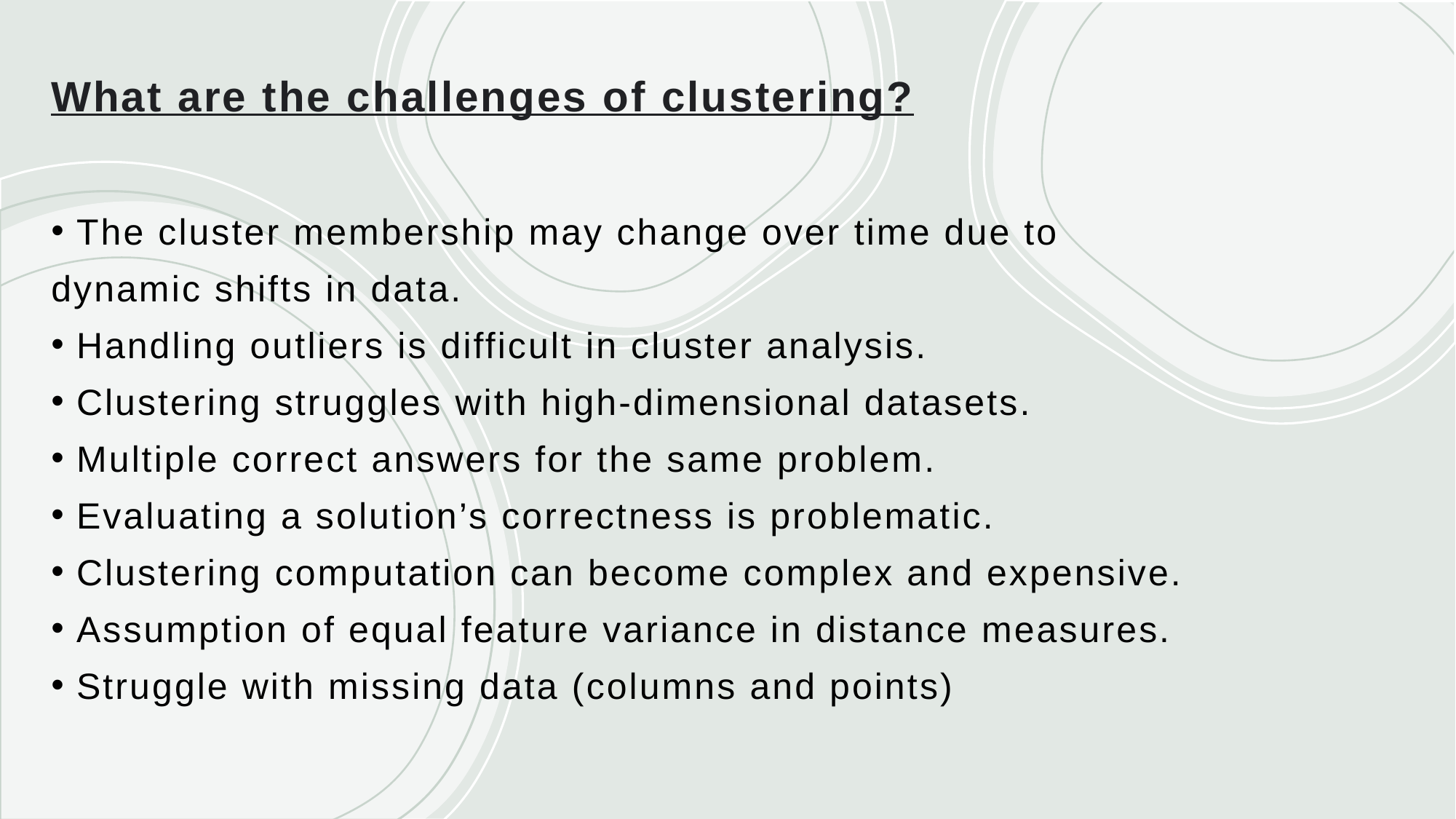

What are the challenges of clustering?

 The cluster membership may change over time due to dynamic shifts in data.
 Handling outliers is difficult in cluster analysis.
 Clustering struggles with high-dimensional datasets.
 Multiple correct answers for the same problem.
 Evaluating a solution’s correctness is problematic.
 Clustering computation can become complex and expensive.
 Assumption of equal feature variance in distance measures.
 Struggle with missing data (columns and points)